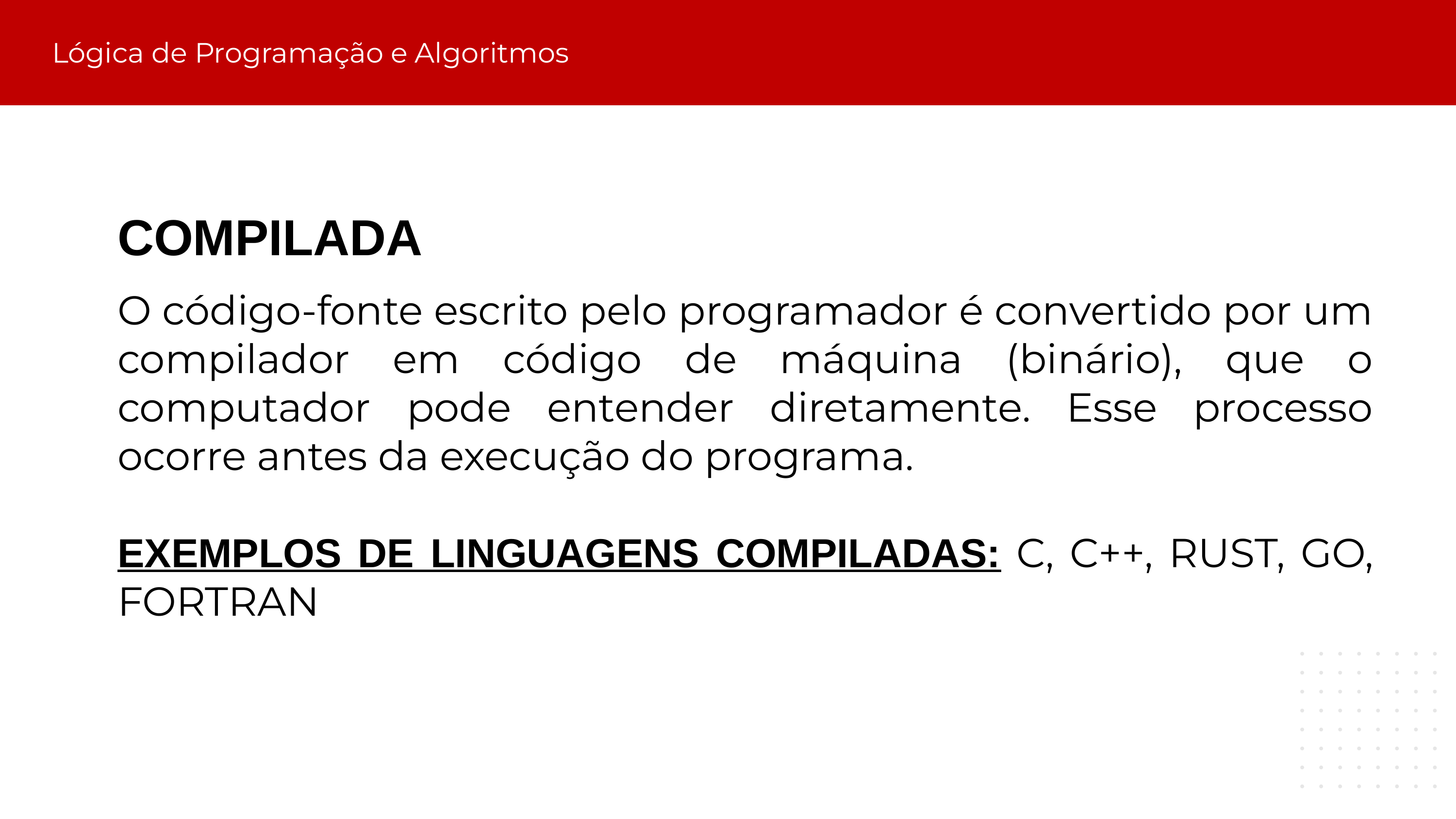

Lógica de Programação e Algoritmos
COMPILADA
O código-fonte escrito pelo programador é convertido por um compilador em código de máquina (binário), que o computador pode entender diretamente. Esse processo ocorre antes da execução do programa.

EXEMPLOS DE LINGUAGENS COMPILADAS: C, C++, RUST, GO, FORTRAN